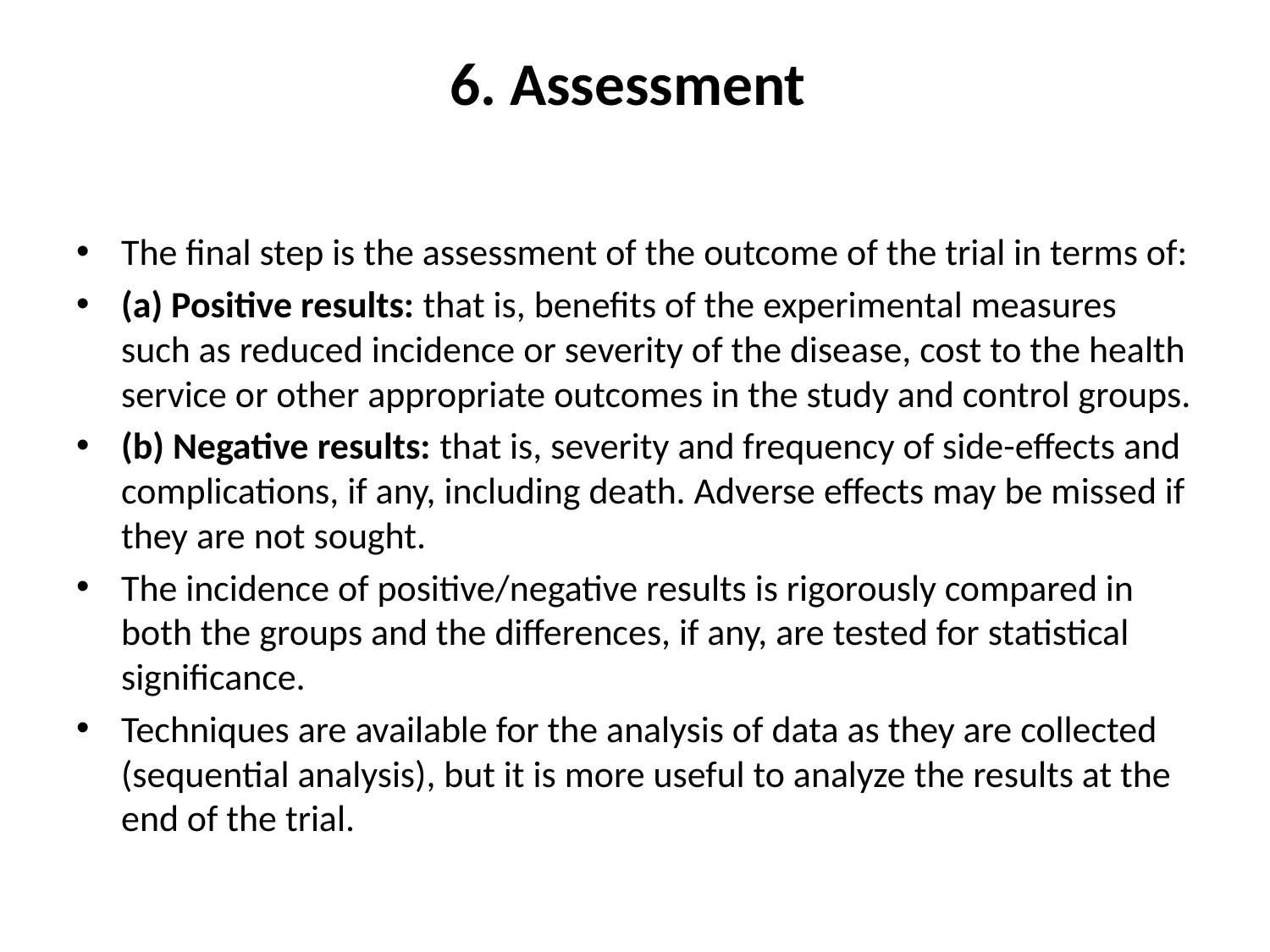

# 6. Assessment
The final step is the assessment of the outcome of the trial in terms of:
(a) Positive results: that is, benefits of the experimental measures such as reduced incidence or severity of the disease, cost to the health service or other appropriate outcomes in the study and control groups.
(b) Negative results: that is, severity and frequency of side-effects and complications, if any, including death. Adverse effects may be missed if they are not sought.
The incidence of positive/negative results is rigorously compared in both the groups and the differences, if any, are tested for statistical significance.
Techniques are available for the analysis of data as they are collected (sequential analysis), but it is more useful to analyze the results at the end of the trial.